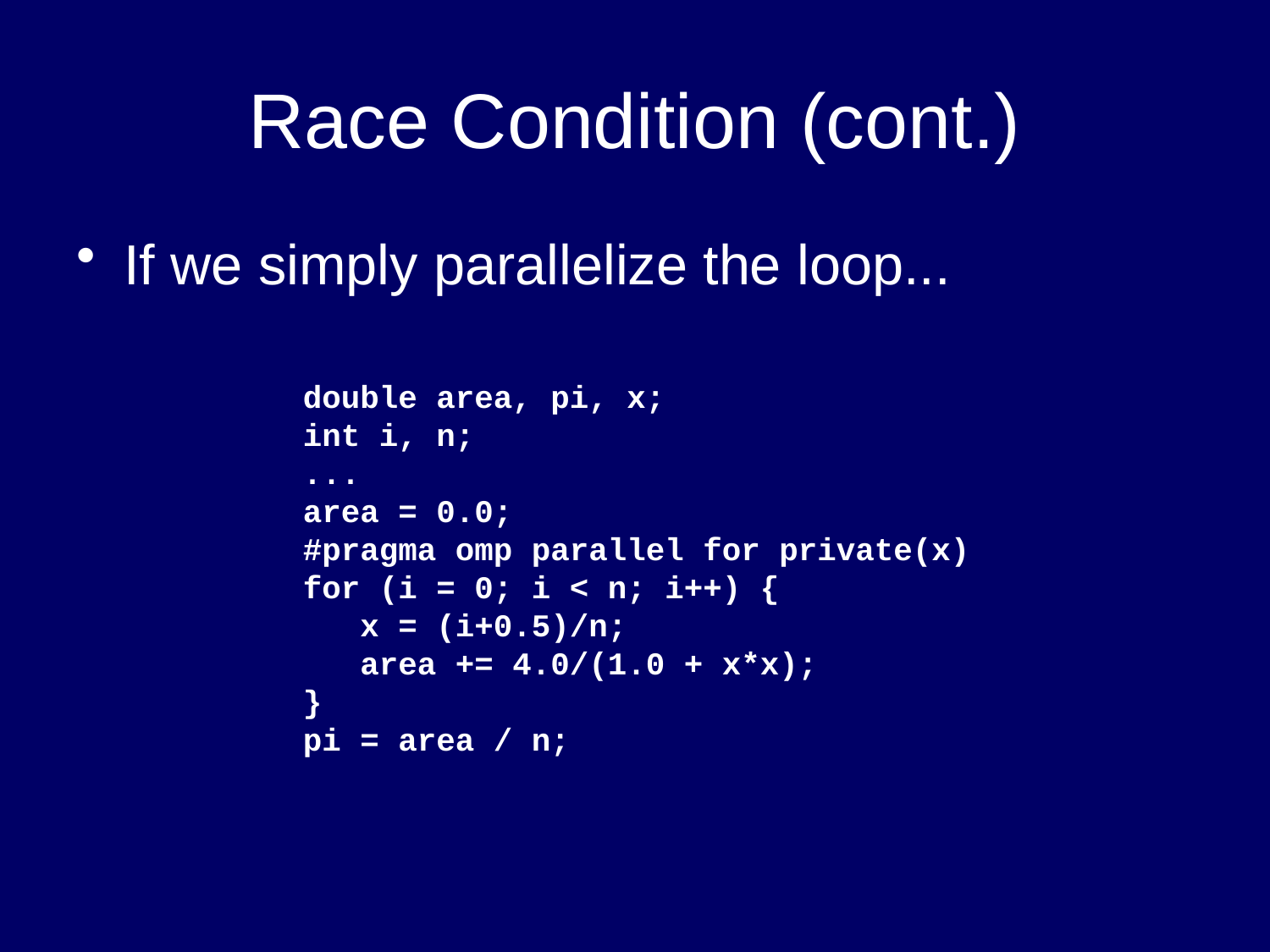

# Race Condition (cont.)
If we simply parallelize the loop...
double area, pi, x;
int i, n;
...
area = 0.0;
#pragma omp parallel for private(x)
for (i = 0; i < n; i++) {
   x = (i+0.5)/n;
   area += 4.0/(1.0 + x*x);
}
pi = area / n;